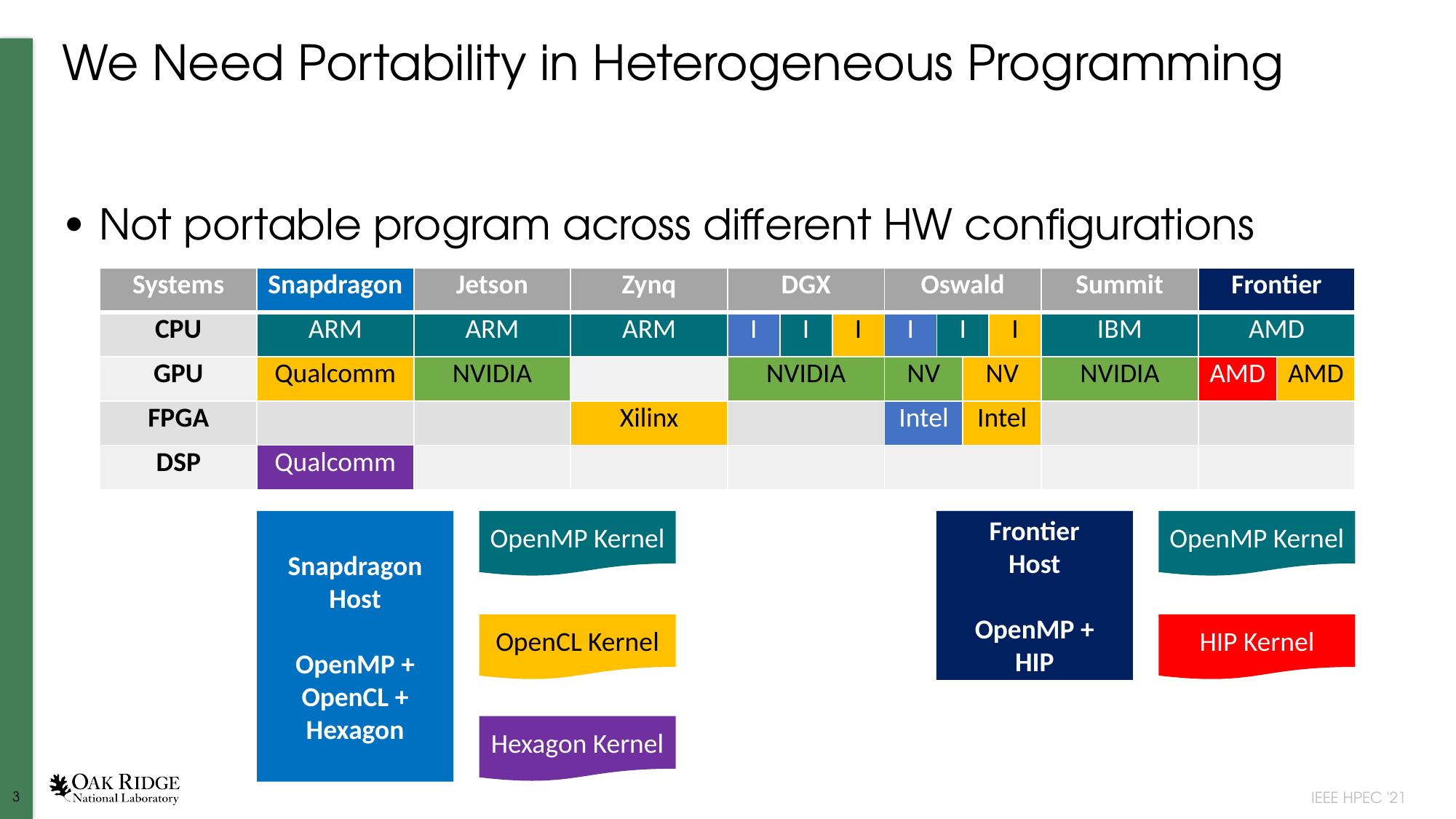

# We Need Portability in Heterogeneous Programming
Not portable program across different HW configurations
| Systems | Snapdragon | Jetson | Zynq | DGX |  |  | Oswald |  |  |  | Summit | Frontier |  |
| --- | --- | --- | --- | --- | --- | --- | --- | --- | --- | --- | --- | --- | --- |
| CPU | ARM | ARM | ARM | I | I | I | I | I | Intel | I | IBM | AMD |  |
| GPU | Qualcomm | NVIDIA |  | NVIDIA |  |  | NV |  | NV |  | NVIDIA | AMD | AMD |
| FPGA |  |  | Xilinx |  |  |  | Intel |  | Intel |  |  |  |  |
| DSP | Qualcomm |  |  |  |  |  |  |  |  |  |  |  |  |
Frontier
Host

OpenMP +
HIP
Snapdragon Host

OpenMP +
OpenCL +
Hexagon
OpenMP Kernel
OpenMP Kernel
OpenCL Kernel
HIP Kernel
Hexagon Kernel